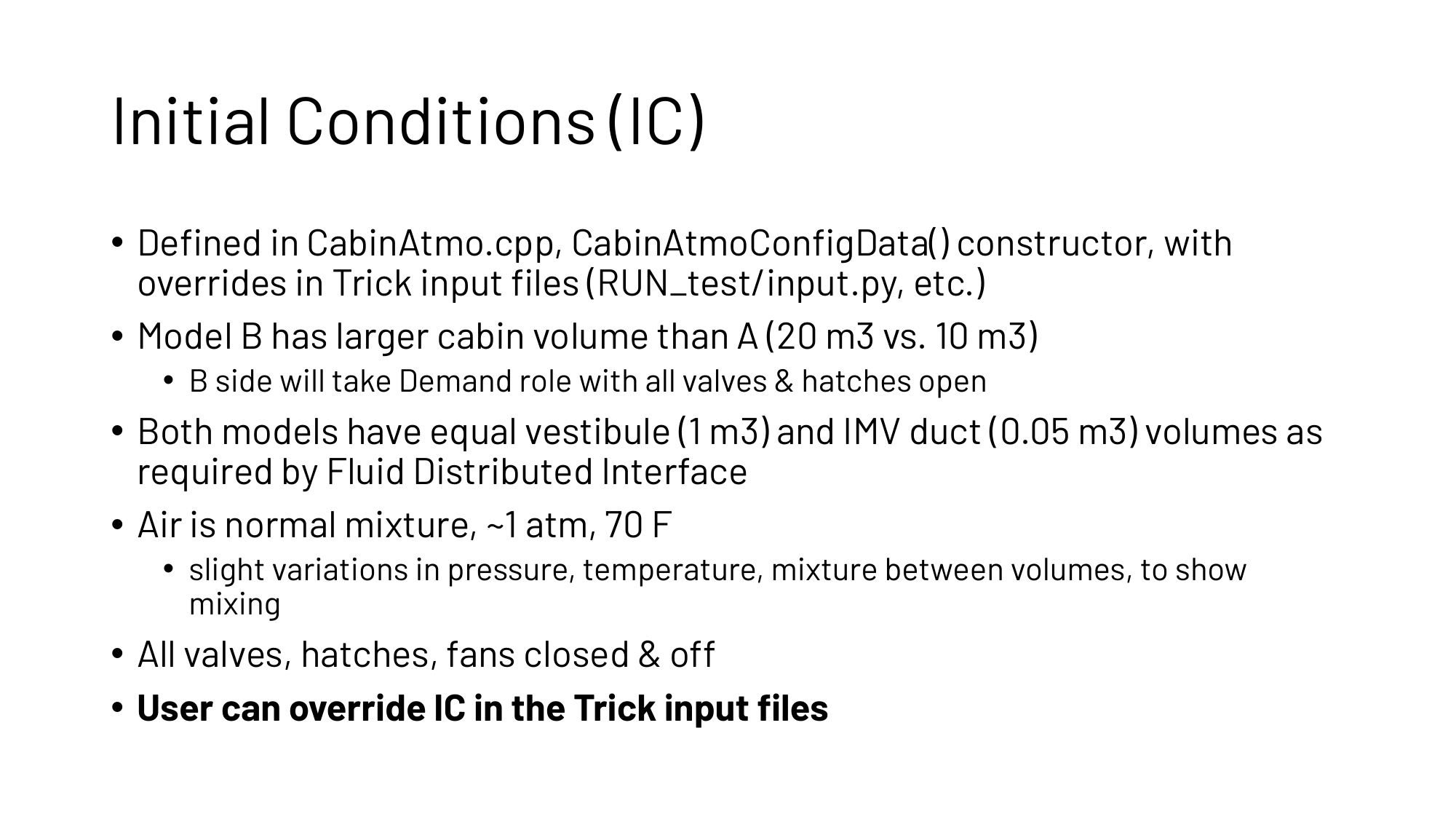

# Initial Conditions (IC)
Defined in CabinAtmo.cpp, CabinAtmoConfigData() constructor, with overrides in Trick input files (RUN_test/input.py, etc.)
Model B has larger cabin volume than A (20 m3 vs. 10 m3)
B side will take Demand role with all valves & hatches open
Both models have equal vestibule (1 m3) and IMV duct (0.05 m3) volumes as required by Fluid Distributed Interface
Air is normal mixture, ~1 atm, 70 F
slight variations in pressure, temperature, mixture between volumes, to show mixing
All valves, hatches, fans closed & off
User can override IC in the Trick input files